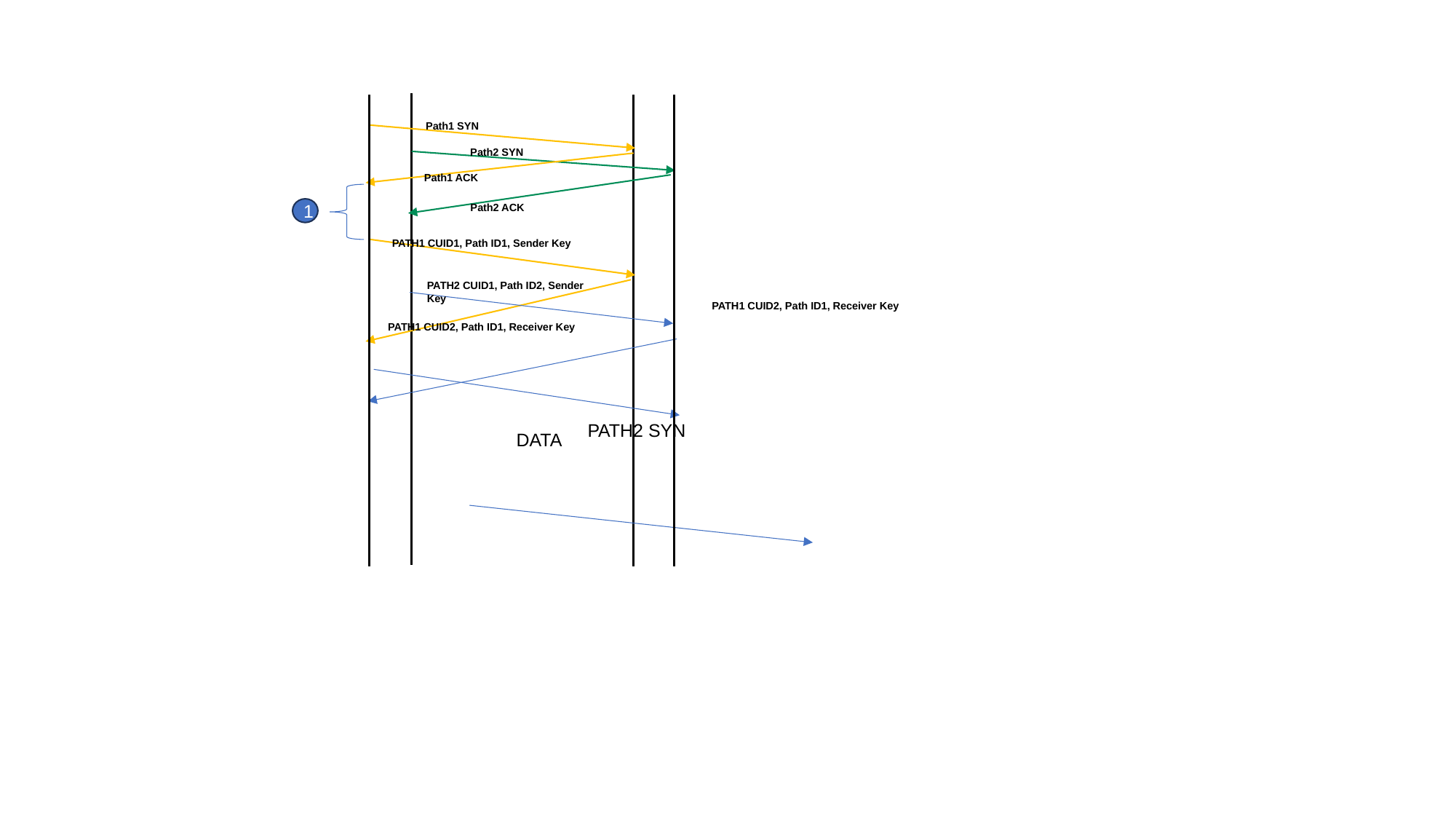

Path1 SYN
Path2 SYN
Path1 ACK

Path2 ACK
1
PATH1 CUID1, Path ID1, Sender Key
PATH2 CUID1, Path ID2, Sender Key
PATH1 CUID2, Path ID1, Receiver Key
PATH1 CUID2, Path ID1, Receiver Key
PATH2 SYN
DATA